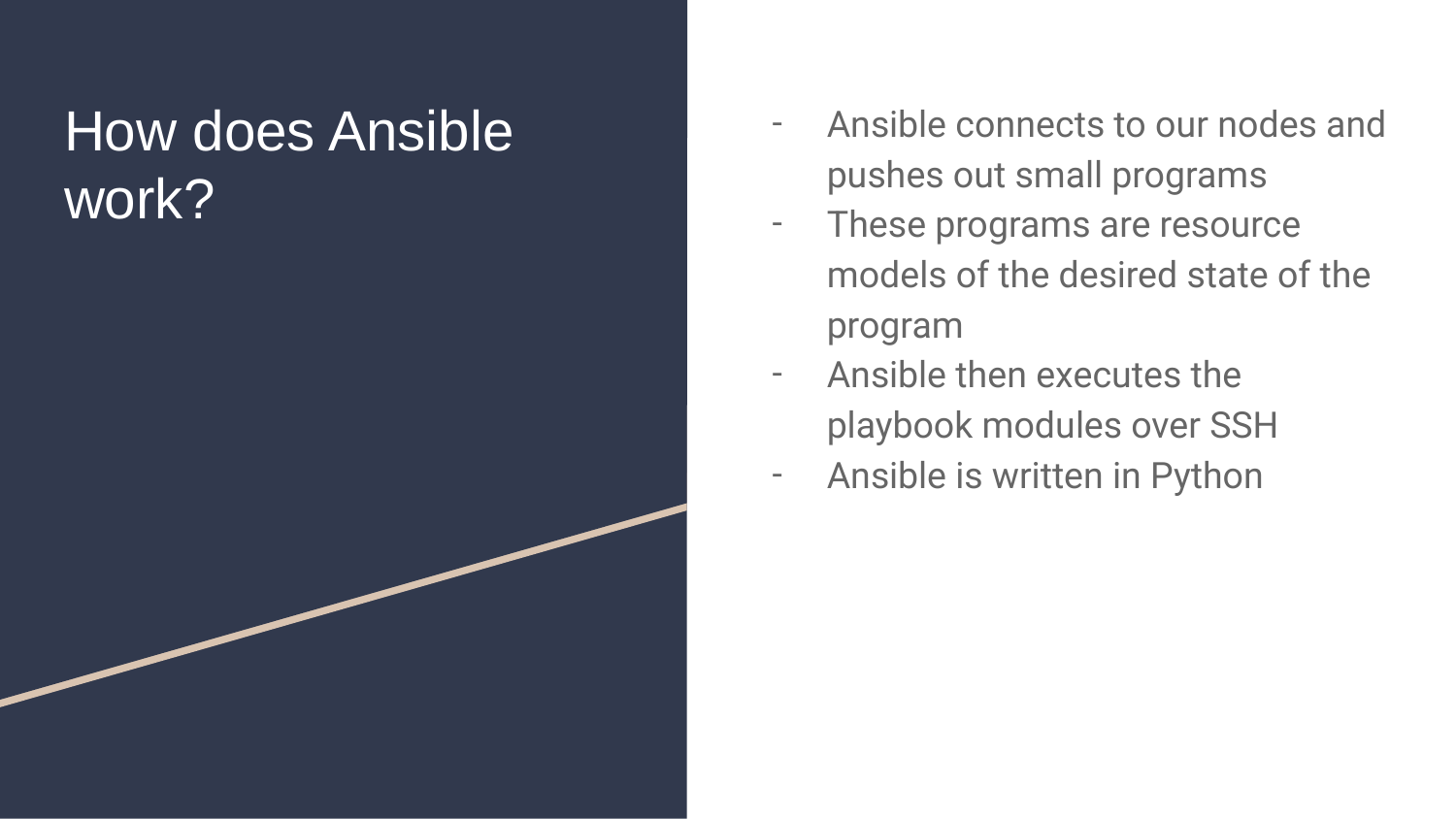

# How does Ansible work?
Ansible connects to our nodes and pushes out small programs
These programs are resource models of the desired state of the program
Ansible then executes the playbook modules over SSH
Ansible is written in Python